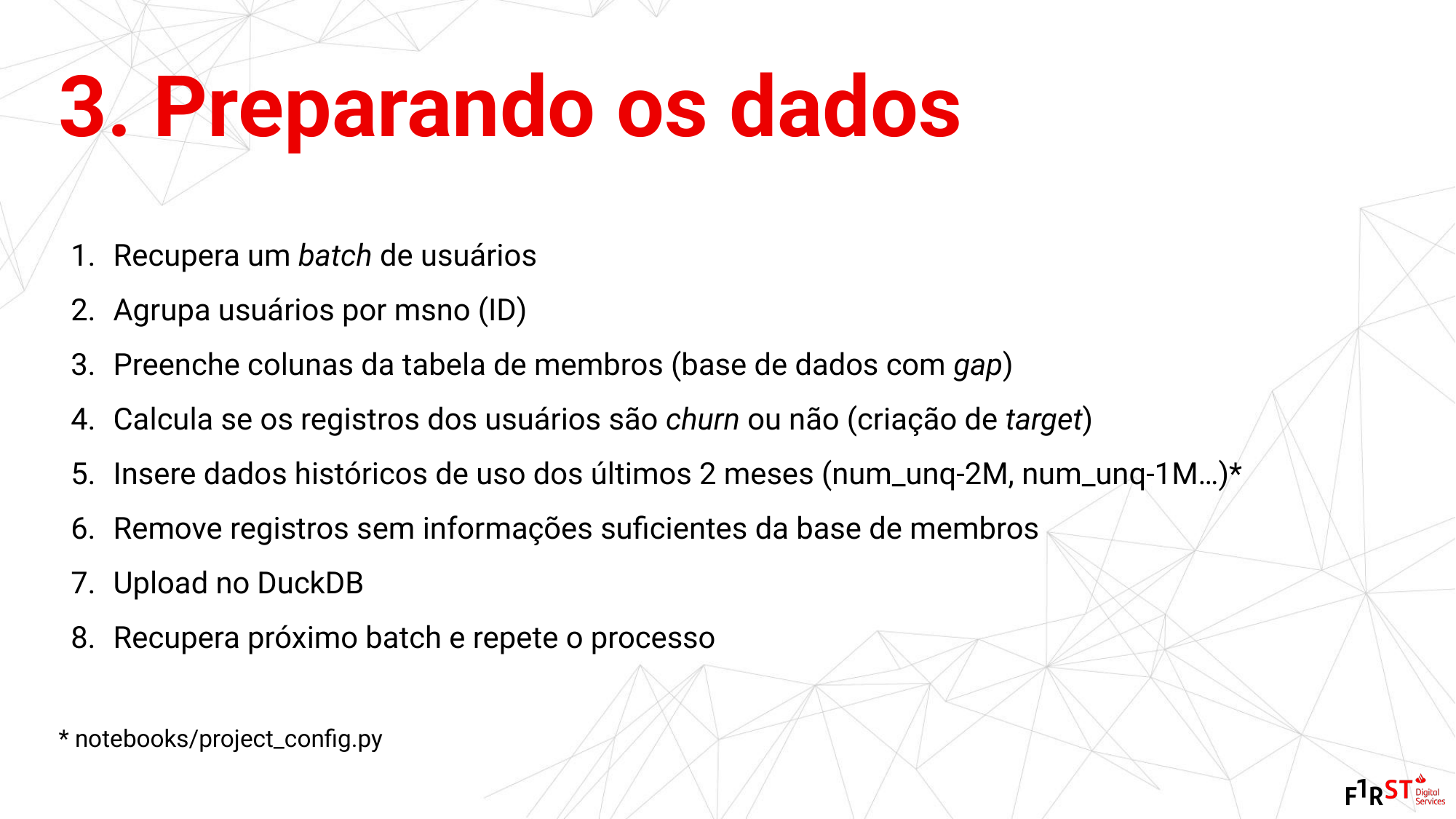

3. Preparando os dados
Recupera um batch de usuários
Agrupa usuários por msno (ID)
Preenche colunas da tabela de membros (base de dados com gap)
Calcula se os registros dos usuários são churn ou não (criação de target)
Insere dados históricos de uso dos últimos 2 meses (num_unq-2M, num_unq-1M…)*
Remove registros sem informações suficientes da base de membros
Upload no DuckDB
Recupera próximo batch e repete o processo

* notebooks/project_config.py